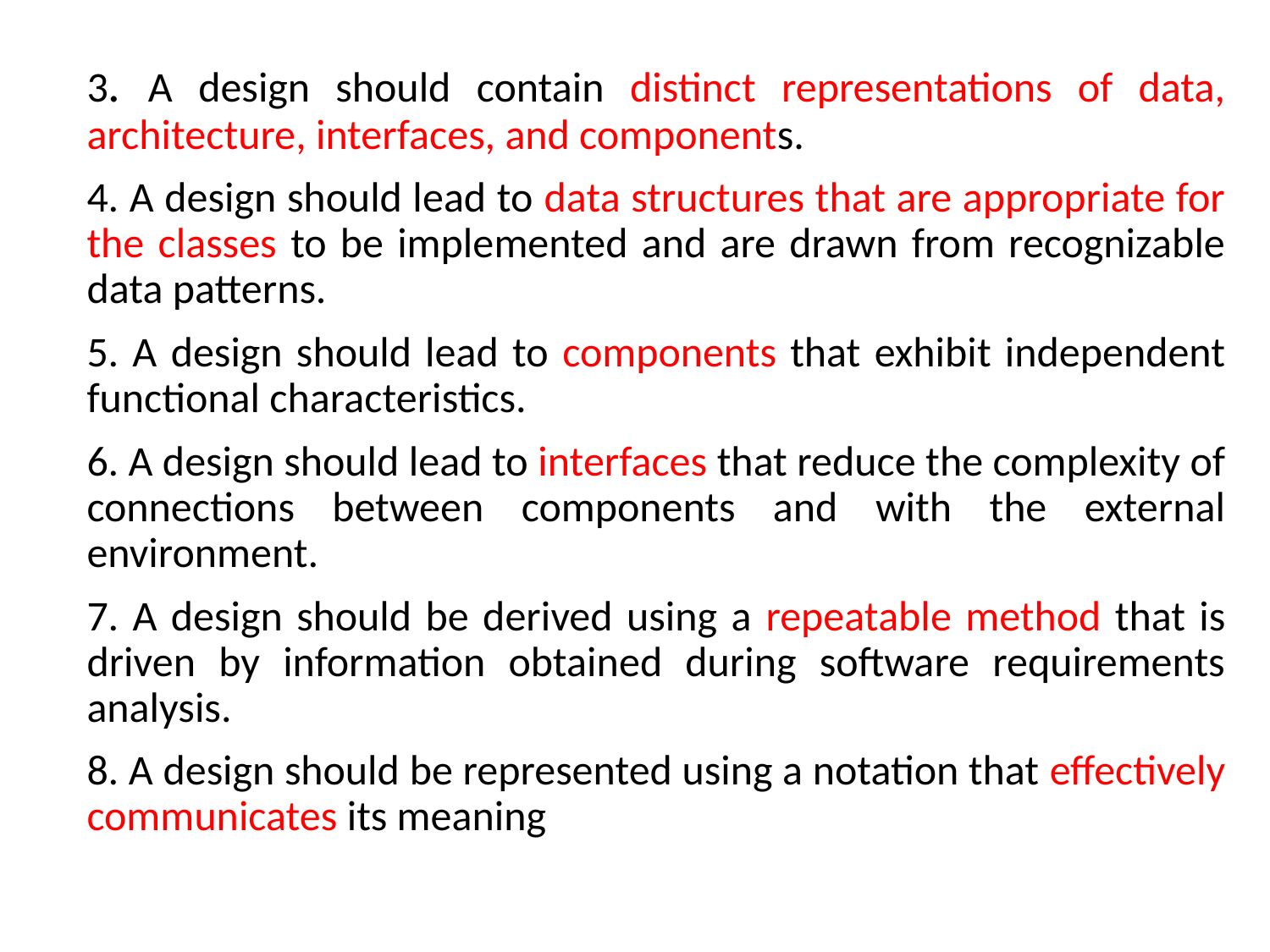

3. A design should contain distinct representations of data, architecture, interfaces, and components.
4. A design should lead to data structures that are appropriate for the classes to be implemented and are drawn from recognizable data patterns.
5. A design should lead to components that exhibit independent functional characteristics.
6. A design should lead to interfaces that reduce the complexity of connections between components and with the external environment.
7. A design should be derived using a repeatable method that is driven by information obtained during software requirements analysis.
8. A design should be represented using a notation that effectively communicates its meaning